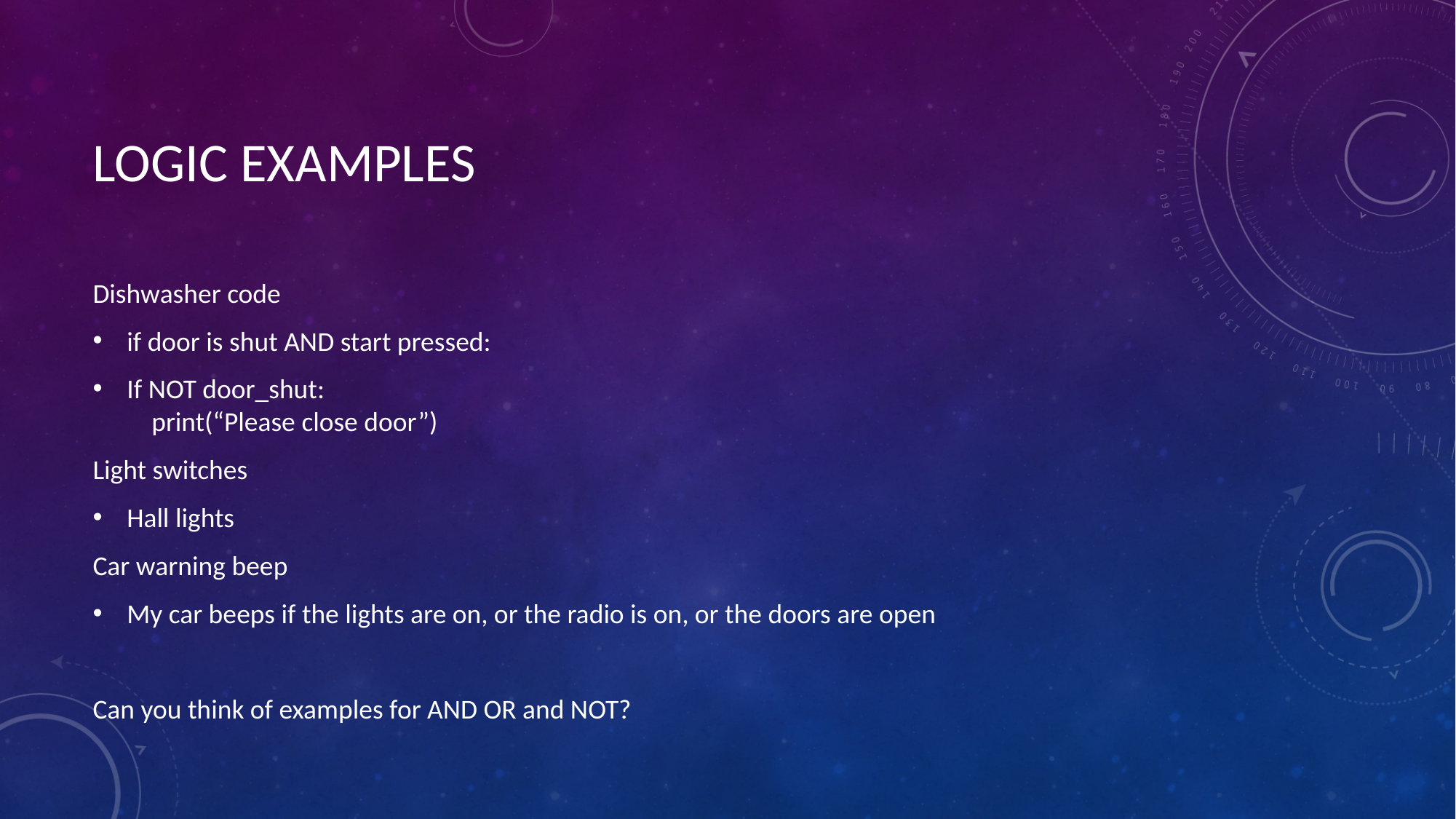

# Logic examples
Dishwasher code
if door is shut AND start pressed:
If NOT door_shut:
    print(“Please close door”)
Light switches
Hall lights
Car warning beep
My car beeps if the lights are on, or the radio is on, or the doors are open

Can you think of examples for AND OR and NOT?